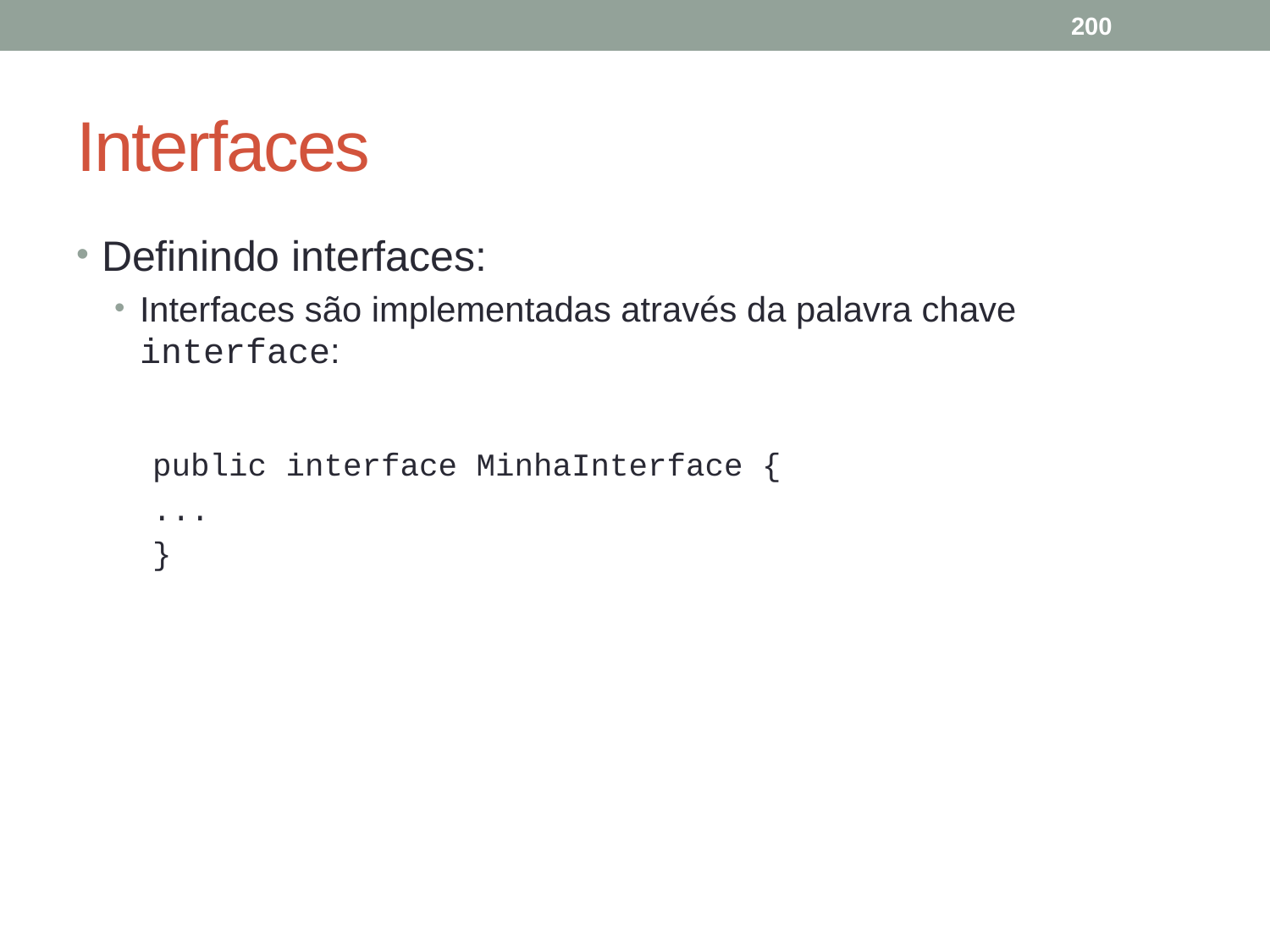

200
# Interfaces
Definindo interfaces:
Interfaces são implementadas através da palavra chave interface:

public interface MinhaInterface {
...
}